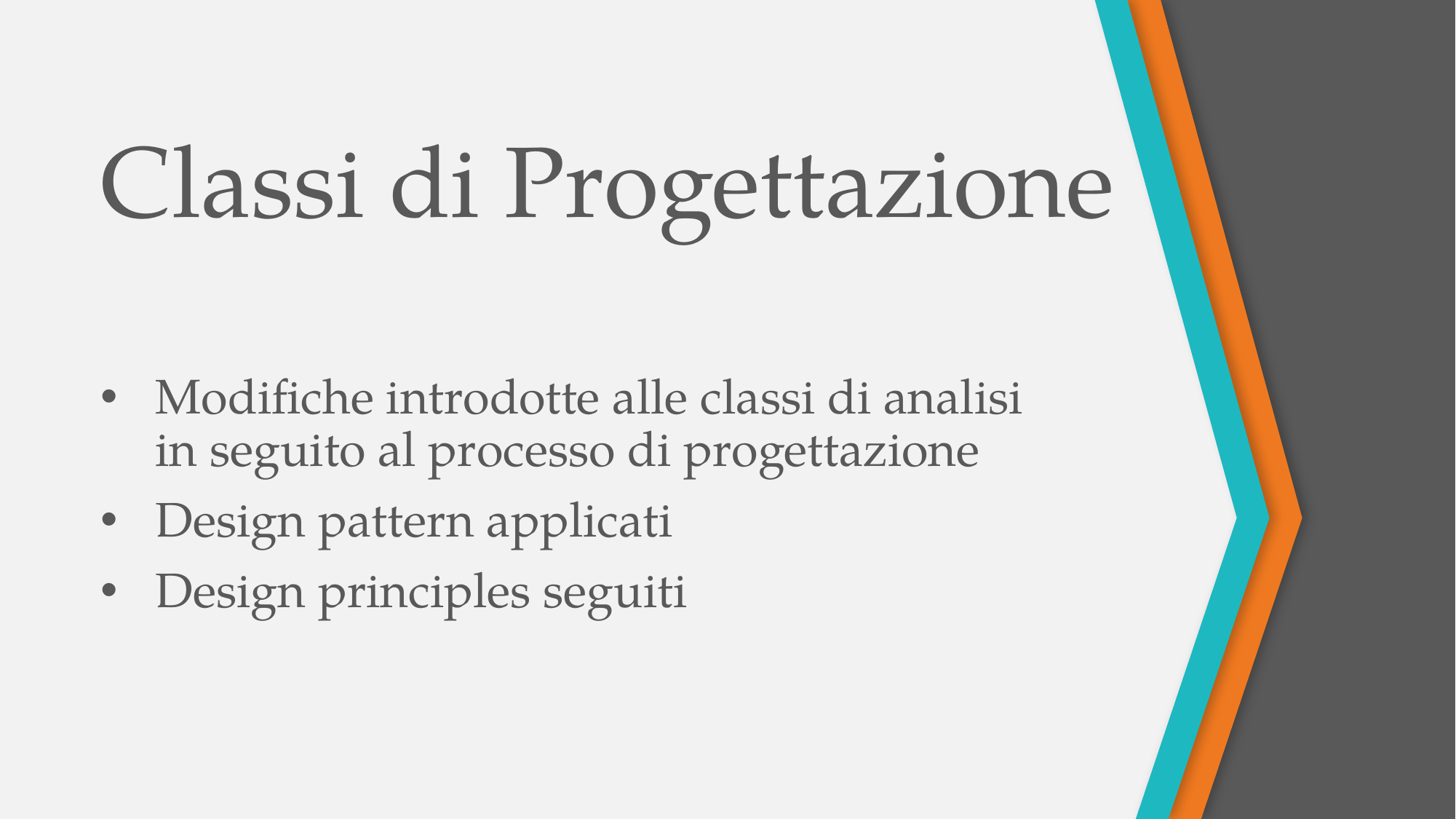

# Classi di Progettazione
Modifiche introdotte alle classi di analisi in seguito al processo di progettazione
Design pattern applicati
Design principles seguiti